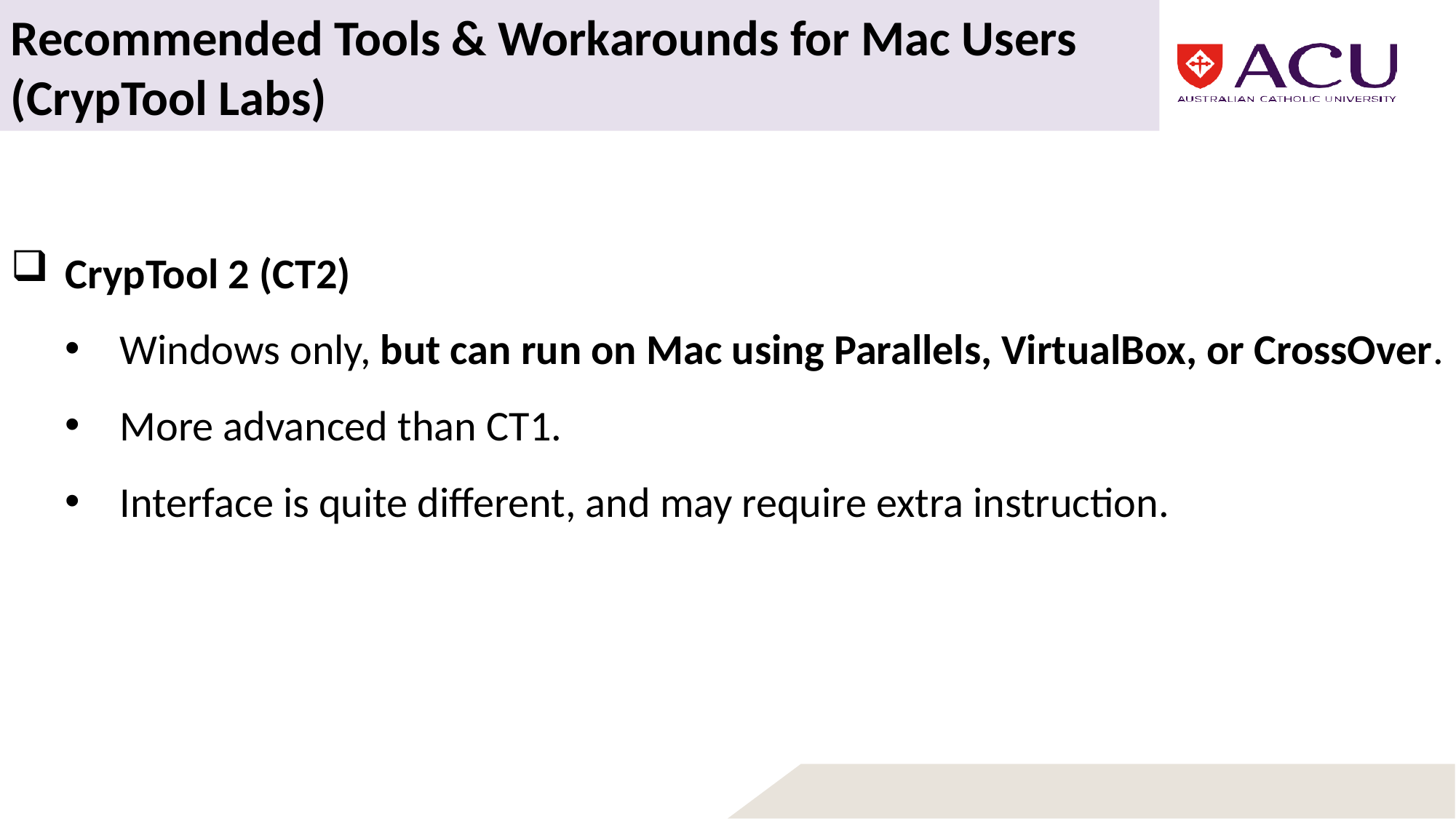

Recommended Tools & Workarounds for Mac Users (CrypTool Labs)

CrypTool 2 (CT2)
Windows only, but can run on Mac using Parallels, VirtualBox, or CrossOver.
More advanced than CT1.
Interface is quite different, and may require extra instruction.